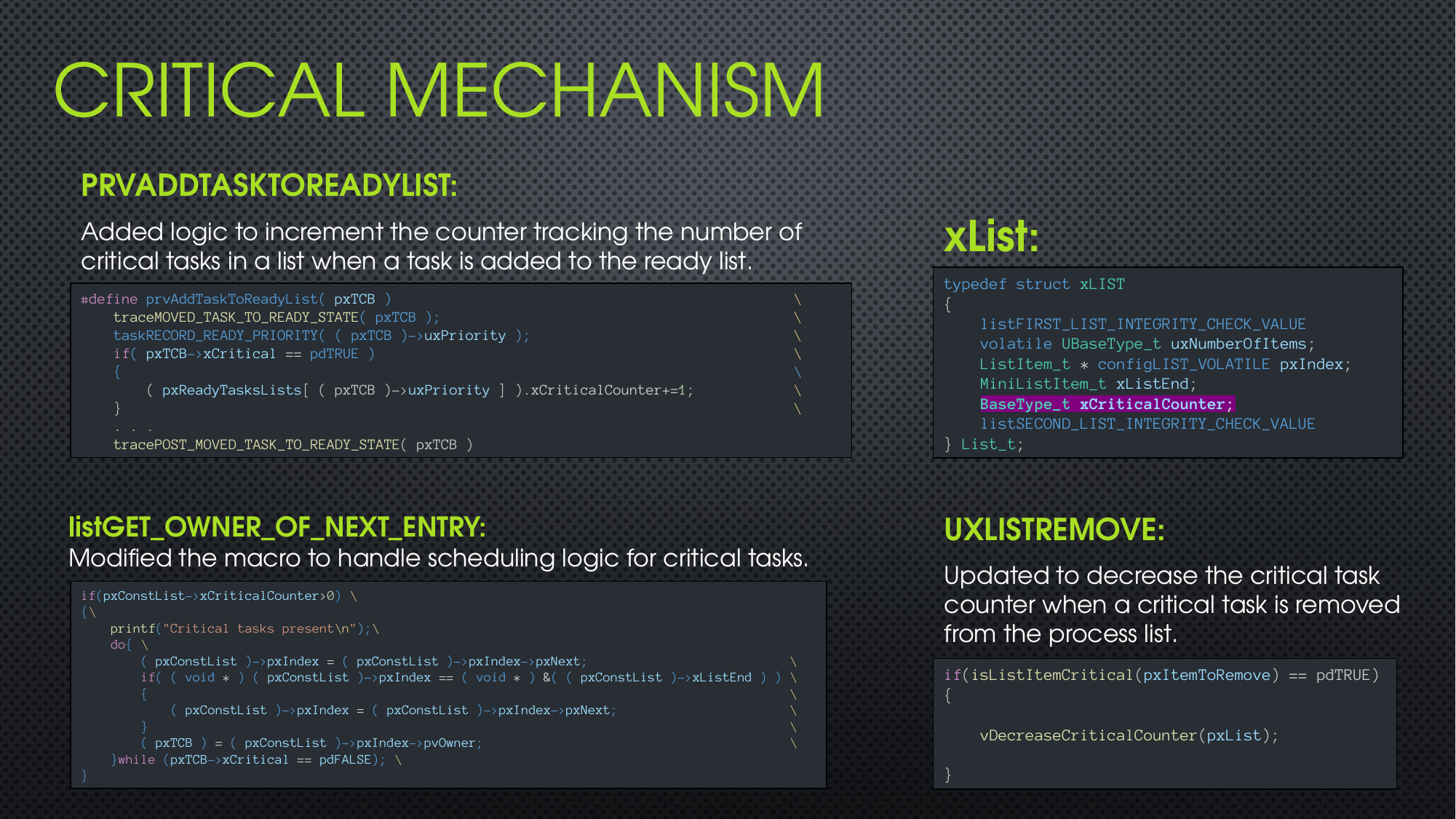

# Critical Mechanism
prvAddTaskToReadyList:
Added logic to increment the counter tracking the number of critical tasks in a list when a task is added to the ready list.

xList:
typedef struct xLIST
{
    listFIRST_LIST_INTEGRITY_CHECK_VALUE
    volatile UBaseType_t uxNumberOfItems;
    ListItem_t * configLIST_VOLATILE pxIndex;
    MiniListItem_t xListEnd;
    BaseType_t xCriticalCounter;
    listSECOND_LIST_INTEGRITY_CHECK_VALUE
} List_t;
#define prvAddTaskToReadyList( pxTCB )                                                 \
    traceMOVED_TASK_TO_READY_STATE( pxTCB );                                           \
    taskRECORD_READY_PRIORITY( ( pxTCB )->uxPriority );                                \
    if( pxTCB->xCritical == pdTRUE )                                                   \
    {                                                                                  \
        ( pxReadyTasksLists[ ( pxTCB )->uxPriority ] ).xCriticalCounter+=1;            \
    }                                                                                  \
    . . .
    tracePOST_MOVED_TASK_TO_READY_STATE( pxTCB )
listGET_OWNER_OF_NEXT_ENTRY:
Modified the macro to handle scheduling logic for critical tasks.

uxListRemove:
Updated to decrease the critical task counter when a critical task is removed from the process list.

if(pxConstList->xCriticalCounter>0) \
{\
    printf("Critical tasks present\n");\
    do{ \
        ( pxConstList )->pxIndex = ( pxConstList )->pxIndex->pxNext;                           \
        if( ( void * ) ( pxConstList )->pxIndex == ( void * ) &( ( pxConstList )->xListEnd ) ) \
        {                                                                                      \
            ( pxConstList )->pxIndex = ( pxConstList )->pxIndex->pxNext;                       \
        }                                                                                      \
        ( pxTCB ) = ( pxConstList )->pxIndex->pvOwner;                                         \
    }while (pxTCB->xCritical == pdFALSE); \
}
if(isListItemCritical(pxItemToRemove) == pdTRUE)
{
    vDecreaseCriticalCounter(pxList);
}